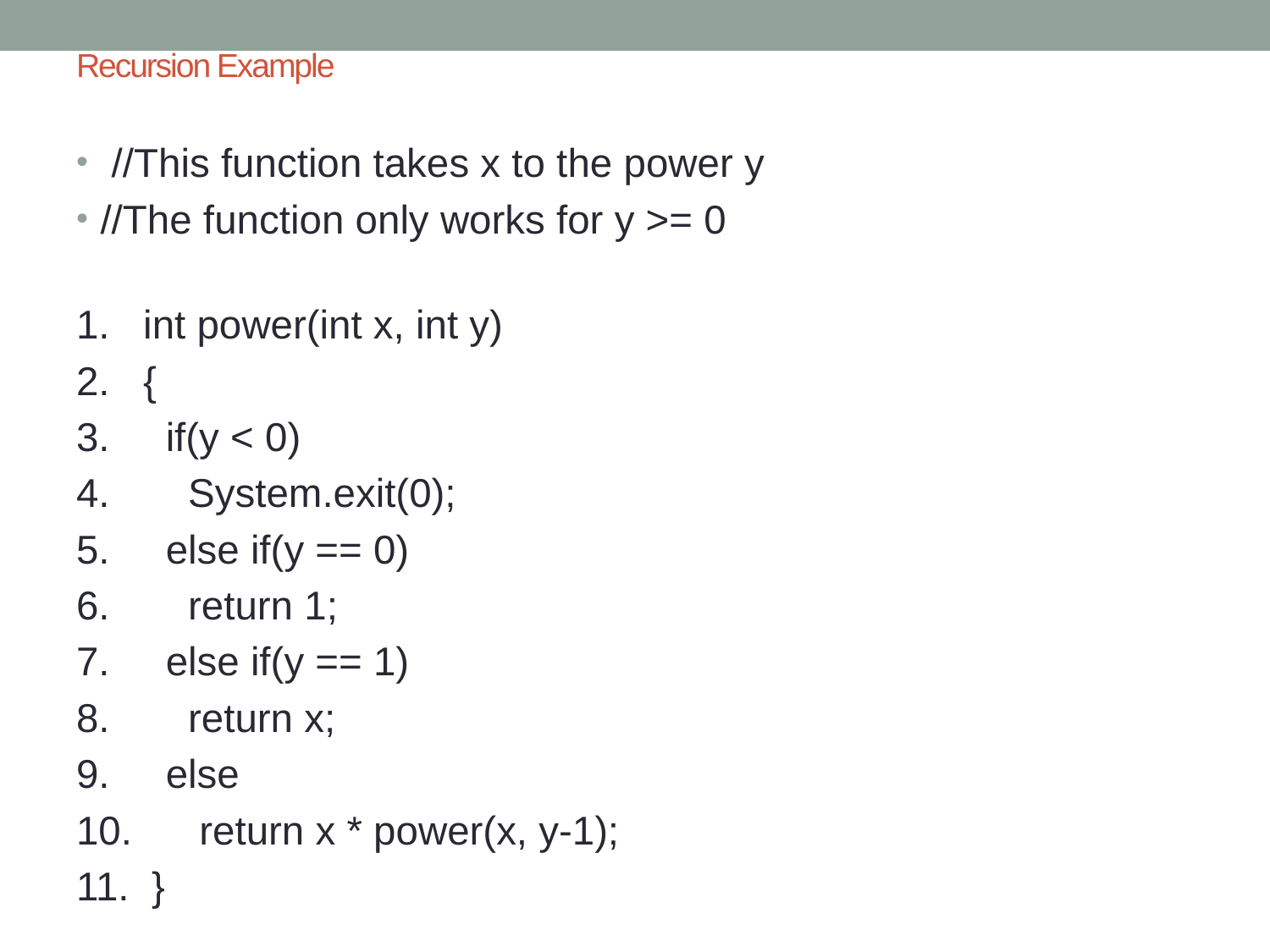

# Recursion Example
 //This function takes x to the power y
//The function only works for y >= 0

1.   int power(int x, int y)
2.   {
3.     if(y < 0)
4.       System.exit(0);
5.     else if(y == 0)
6.       return 1;
7.     else if(y == 1)
8.       return x;
9.     else
10.      return x * power(x, y-1);
11.  }